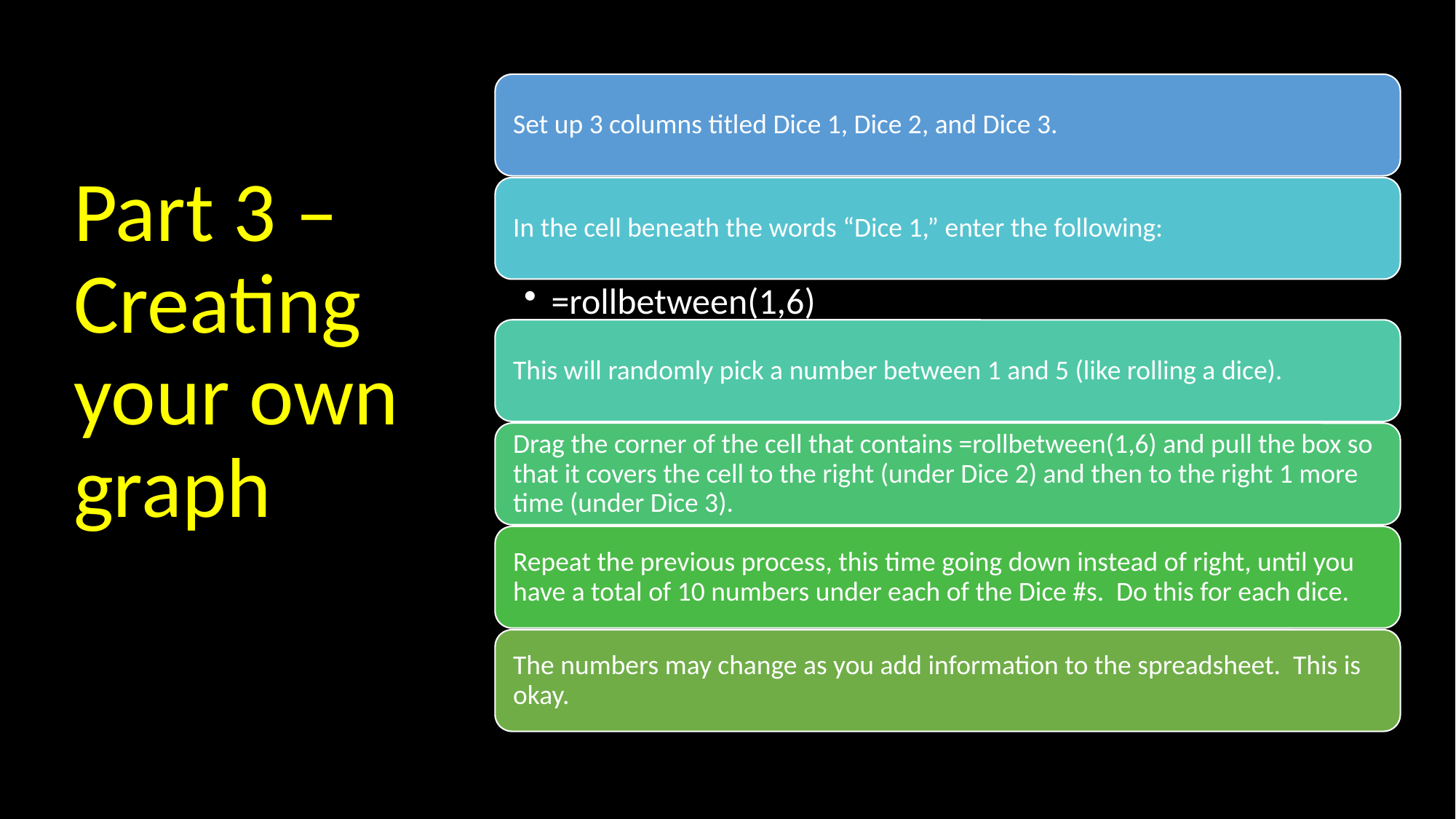

# Part 3 – Creating your own graph
Set up 3 columns titled Dice 1, Dice 2, and Dice 3.
In the cell beneath the words “Dice 1,” enter the following:
=rollbetween(1,6)
This will randomly pick a number between 1 and 5 (like rolling a dice).
Drag the corner of the cell that contains =rollbetween(1,6) and pull the box so that it covers the cell to the right (under Dice 2) and then to the right 1 more time (under Dice 3).
Repeat the previous process, this time going down instead of right, until you have a total of 10 numbers under each of the Dice #s.  Do this for each dice.
The numbers may change as you add information to the spreadsheet.  This is okay.